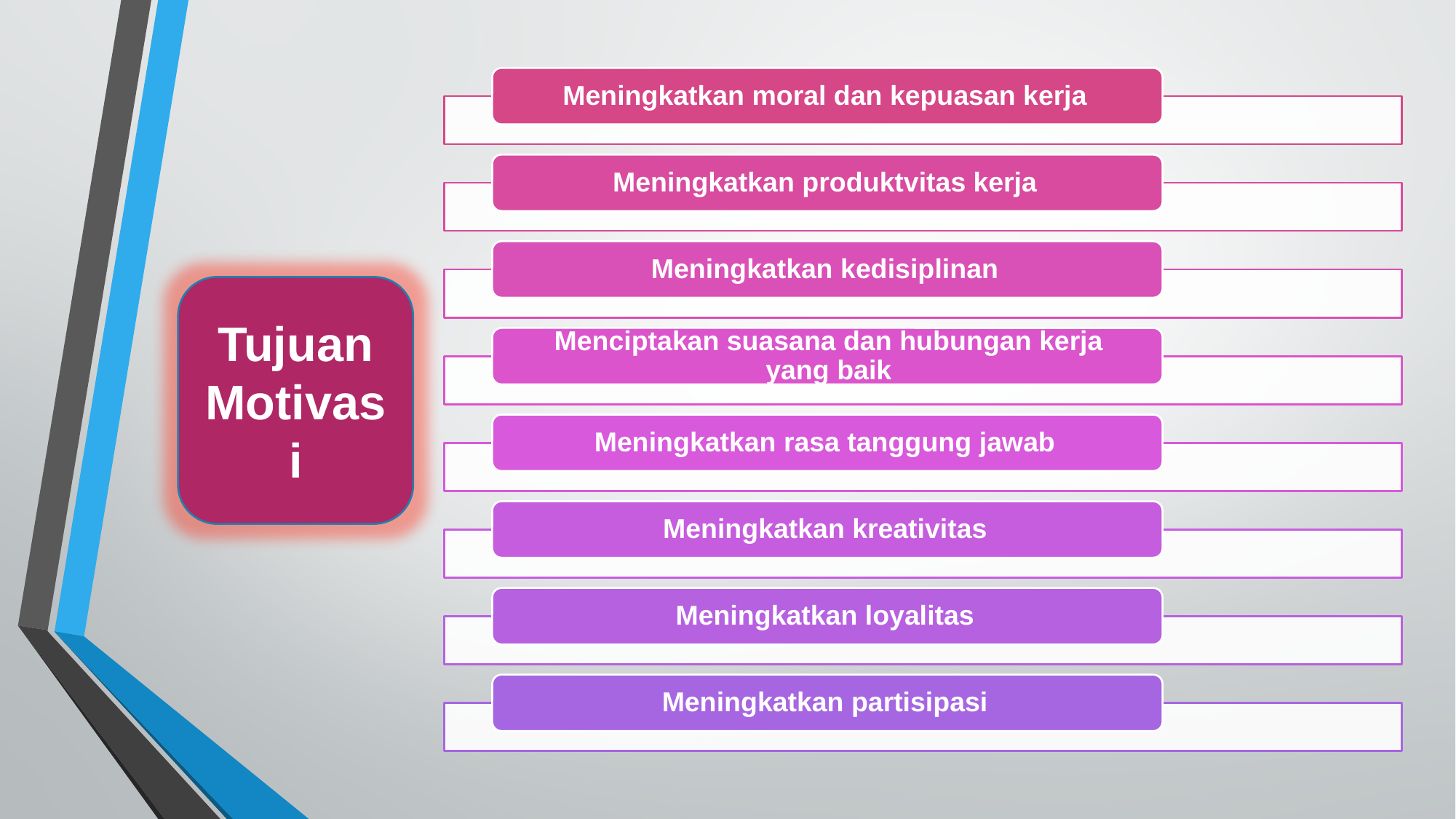

Meningkatkan moral dan kepuasan kerja
Meningkatkan produktvitas kerja
Meningkatkan kedisiplinan
Menciptakan suasana dan hubungan kerja yang baik
Meningkatkan rasa tanggung jawab
Meningkatkan kreativitas
Meningkatkan loyalitas
Meningkatkan partisipasi
Tujuan Motivasi